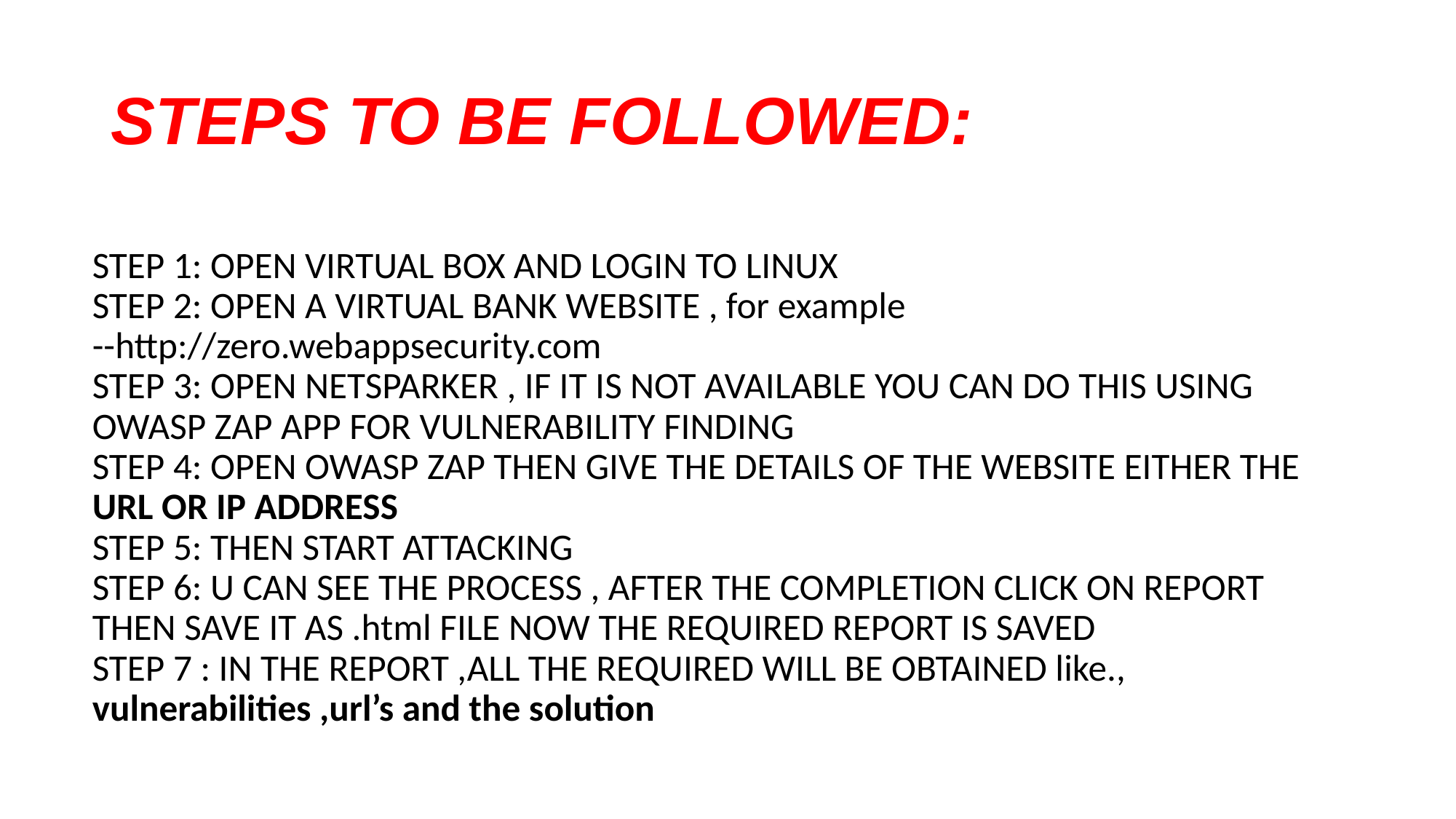

# STEPS TO BE FOLLOWED:
STEP 1: OPEN VIRTUAL BOX AND LOGIN TO LINUX
STEP 2: OPEN A VIRTUAL BANK WEBSITE , for example --http://zero.webappsecurity.com
STEP 3: OPEN NETSPARKER , IF IT IS NOT AVAILABLE YOU CAN DO THIS USING OWASP ZAP APP FOR VULNERABILITY FINDING
STEP 4: OPEN OWASP ZAP THEN GIVE THE DETAILS OF THE WEBSITE EITHER THE URL OR IP ADDRESS
STEP 5: THEN START ATTACKING
STEP 6: U CAN SEE THE PROCESS , AFTER THE COMPLETION CLICK ON REPORT THEN SAVE IT AS .html FILE NOW THE REQUIRED REPORT IS SAVED
STEP 7 : IN THE REPORT ,ALL THE REQUIRED WILL BE OBTAINED like., vulnerabilities ,url’s and the solution